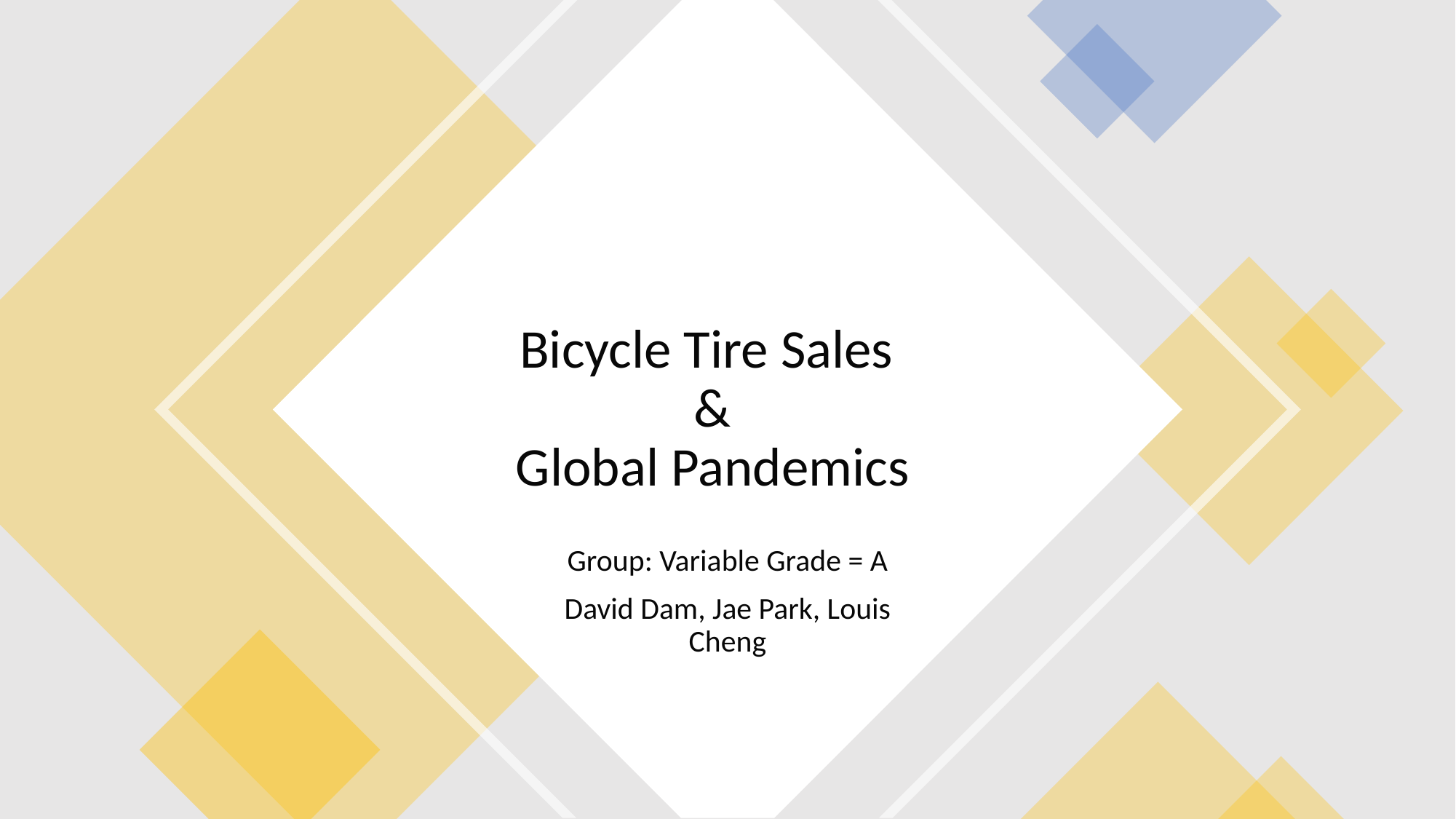

# Bicycle Tire Sales & Global Pandemics

Group: Variable Grade = A
David Dam, Jae Park, Louis Cheng